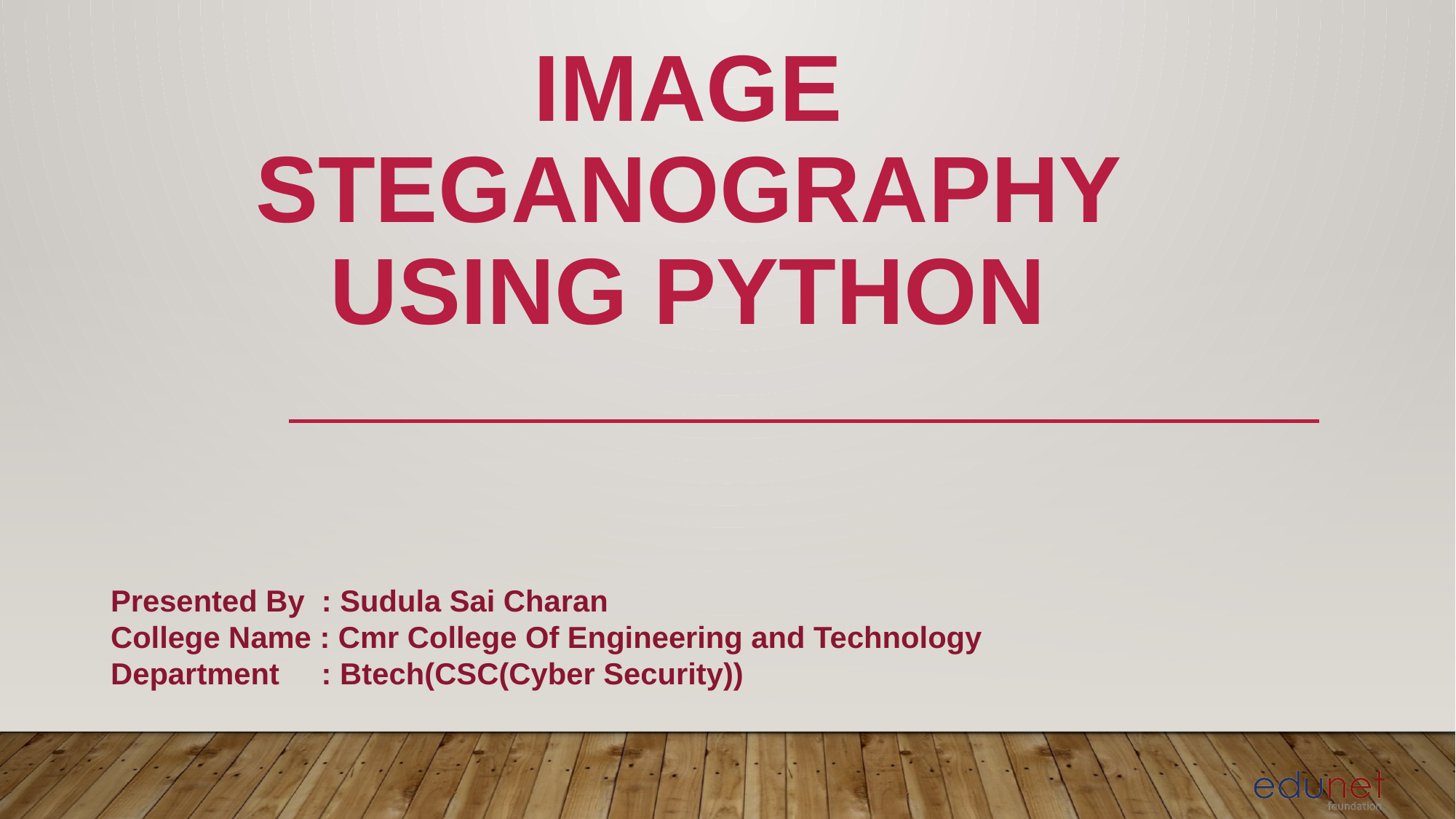

# Image Steganography Using Python
Presented By  : Sudula Sai Charan
College Name : Cmr College Of Engineering and Technology
Department     : Btech(CSC(Cyber Security))